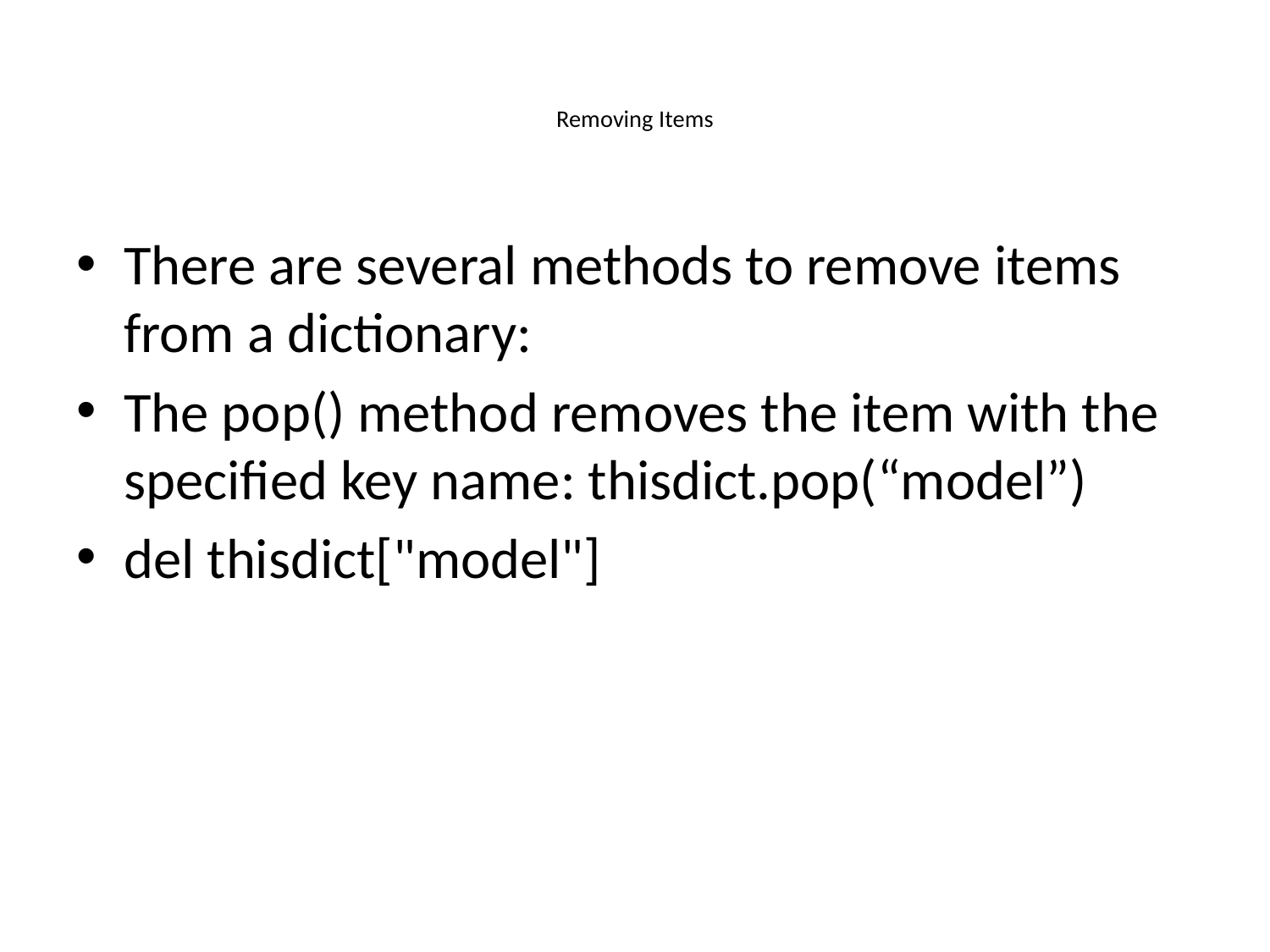

# Removing Items
There are several methods to remove items from a dictionary:
The pop() method removes the item with the specified key name: thisdict.pop(“model”)
del thisdict["model"]